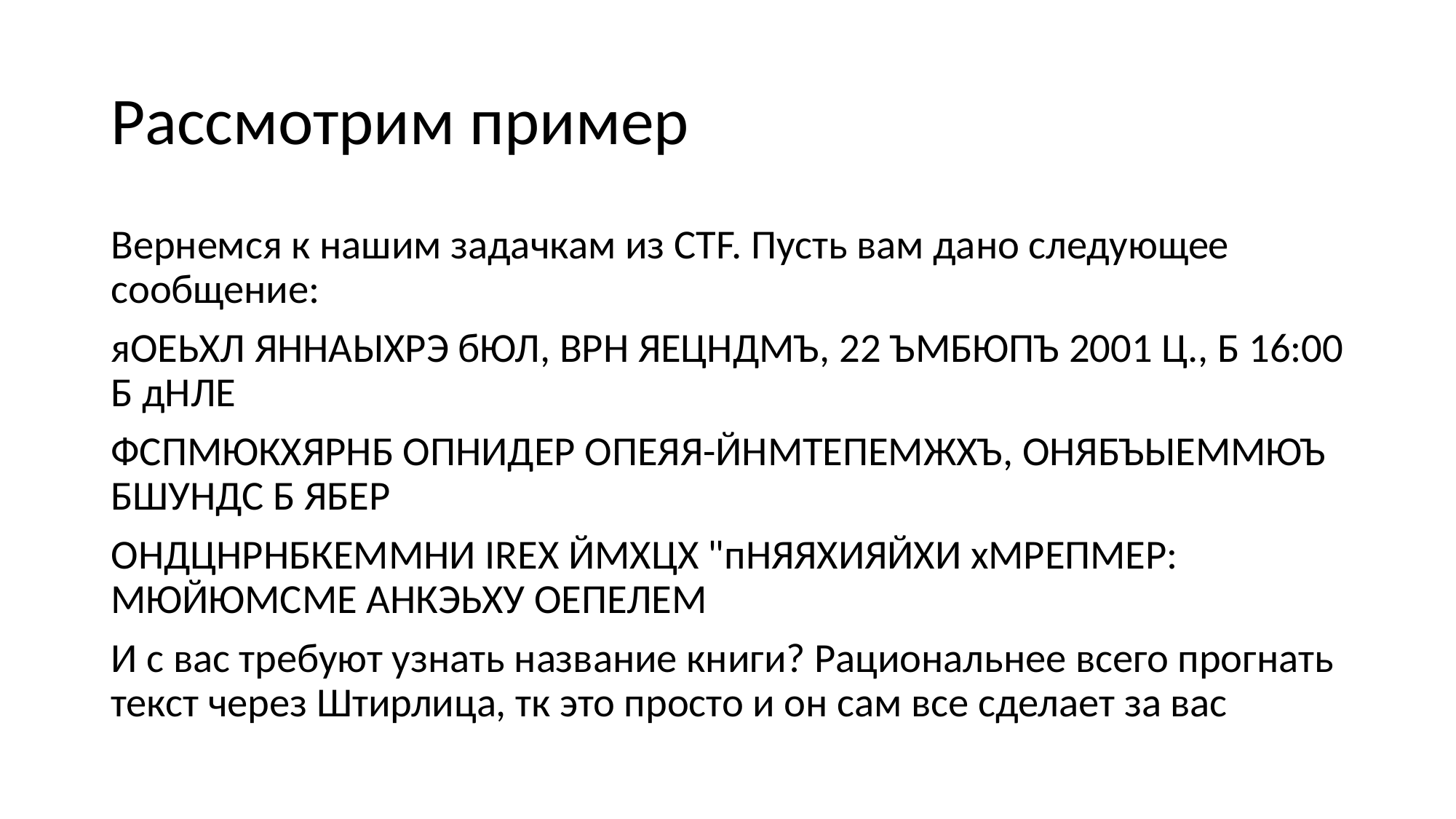

# Рассмотрим пример
Вернемся к нашим задачкам из CTF. Пусть вам дано следующее сообщение:
яОЕЬХЛ ЯННАЫХРЭ бЮЛ, ВРН ЯЕЦНДМЪ, 22 ЪМБЮПЪ 2001 Ц., Б 16:00 Б дНЛЕ
ФСПМЮКХЯРНБ ОПНИДЕР ОПЕЯЯ-ЙНМТЕПЕМЖХЪ, ОНЯБЪЫЕММЮЪ БШУНДС Б ЯБЕР
ОНДЦНРНБКЕММНИ IREX ЙМХЦХ "пНЯЯХИЯЙХИ хМРЕПМЕР: МЮЙЮМСМЕ АНКЭЬХУ ОЕПЕЛЕМ
И с вас требуют узнать название книги? Рациональнее всего прогнать текст через Штирлица, тк это просто и он сам все сделает за вас